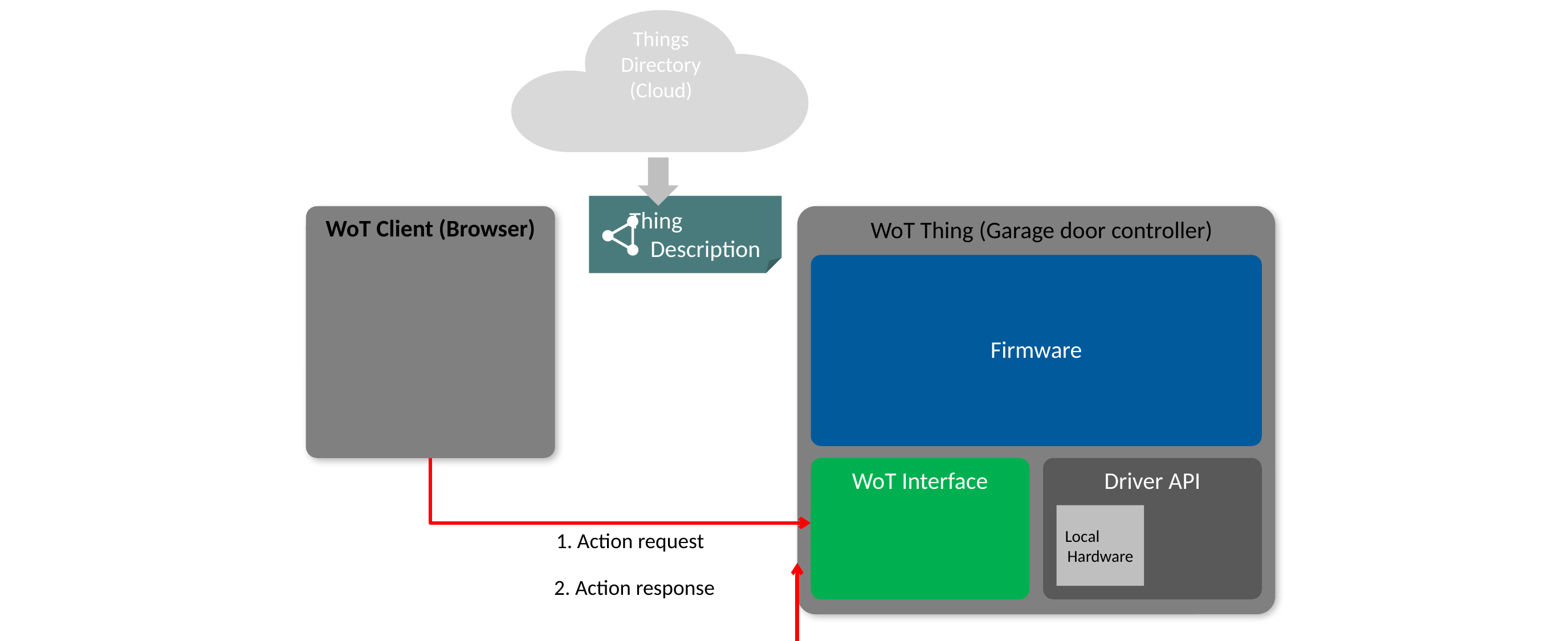

Things Directory
(Cloud)

Thing
Description

WoT Client (Browser)
  WoT Thing (Garage door controller)

Firmware

WoT Interface
Driver API
Local
Hardware
1. Action request

2. Action response